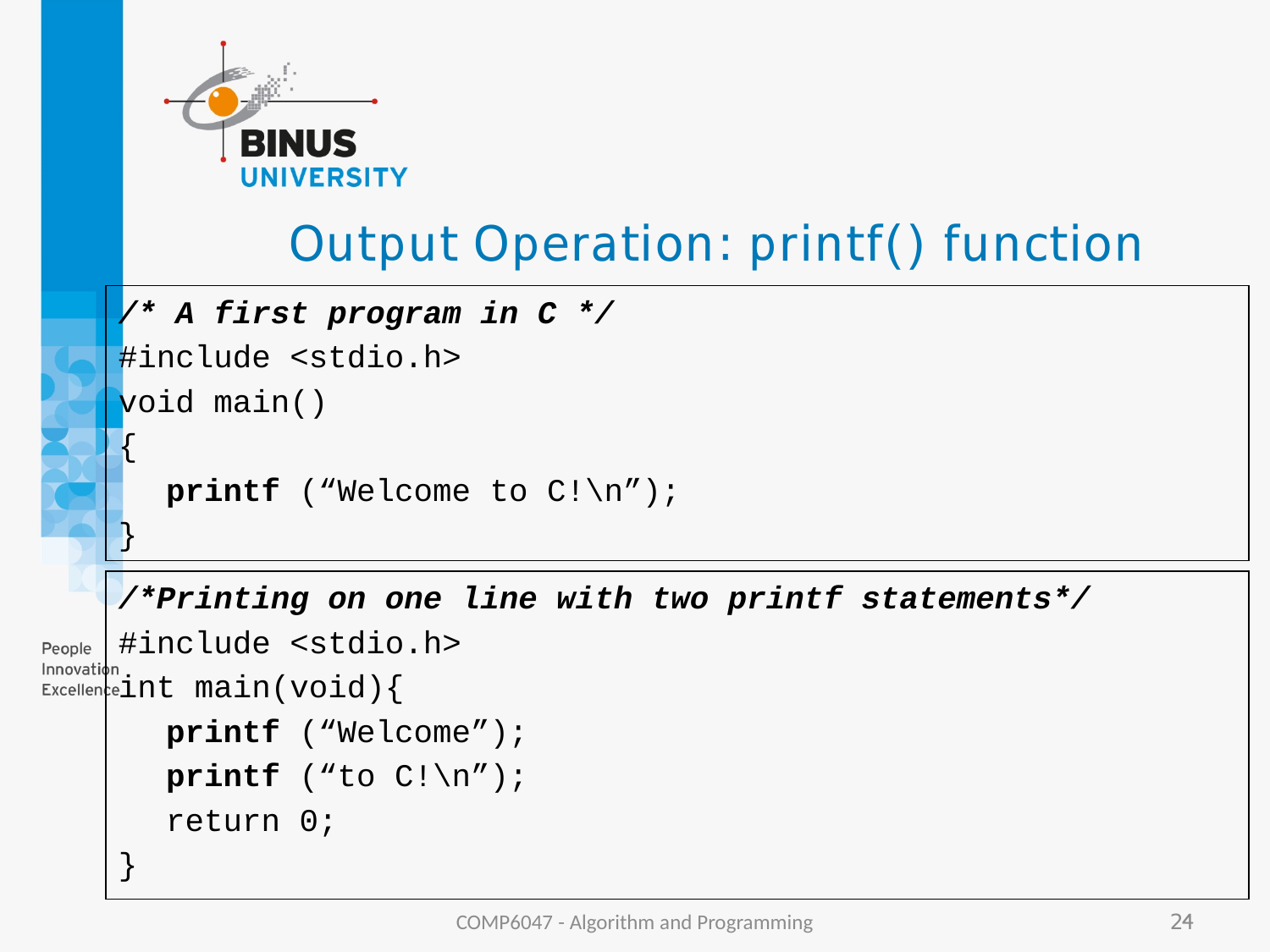

# Output Operation: printf() function
/* A first program in C */
#include <stdio.h>
void main()
{
	printf (“Welcome to C!\n”);
}

/*Printing on one line with two printf statements*/
#include <stdio.h>
int main(void){
	printf (“Welcome”);
	printf (“to C!\n”);
	return 0;
}
COMP6047 - Algorithm and Programming
24